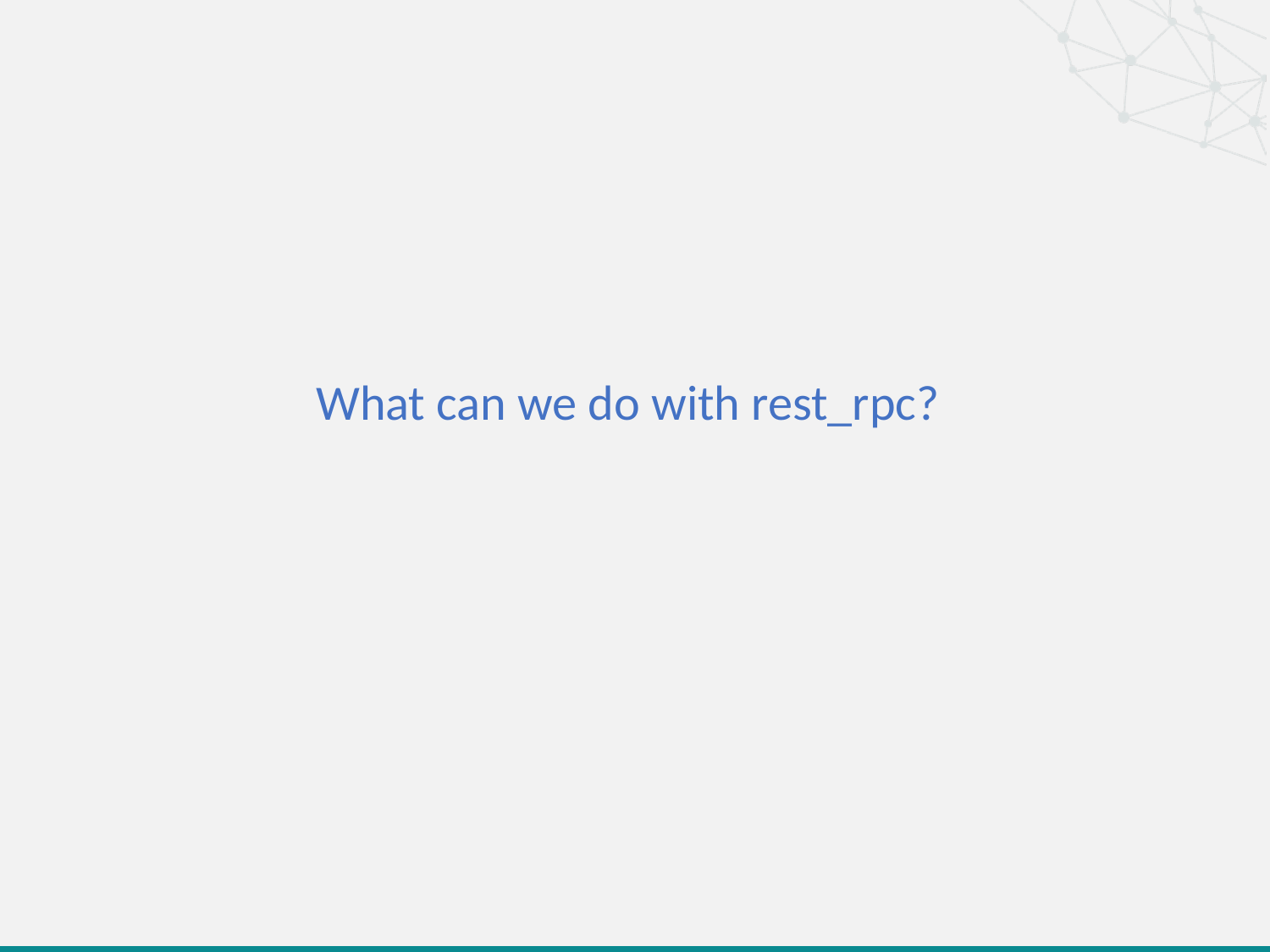

#

What can we do with rest_rpc?